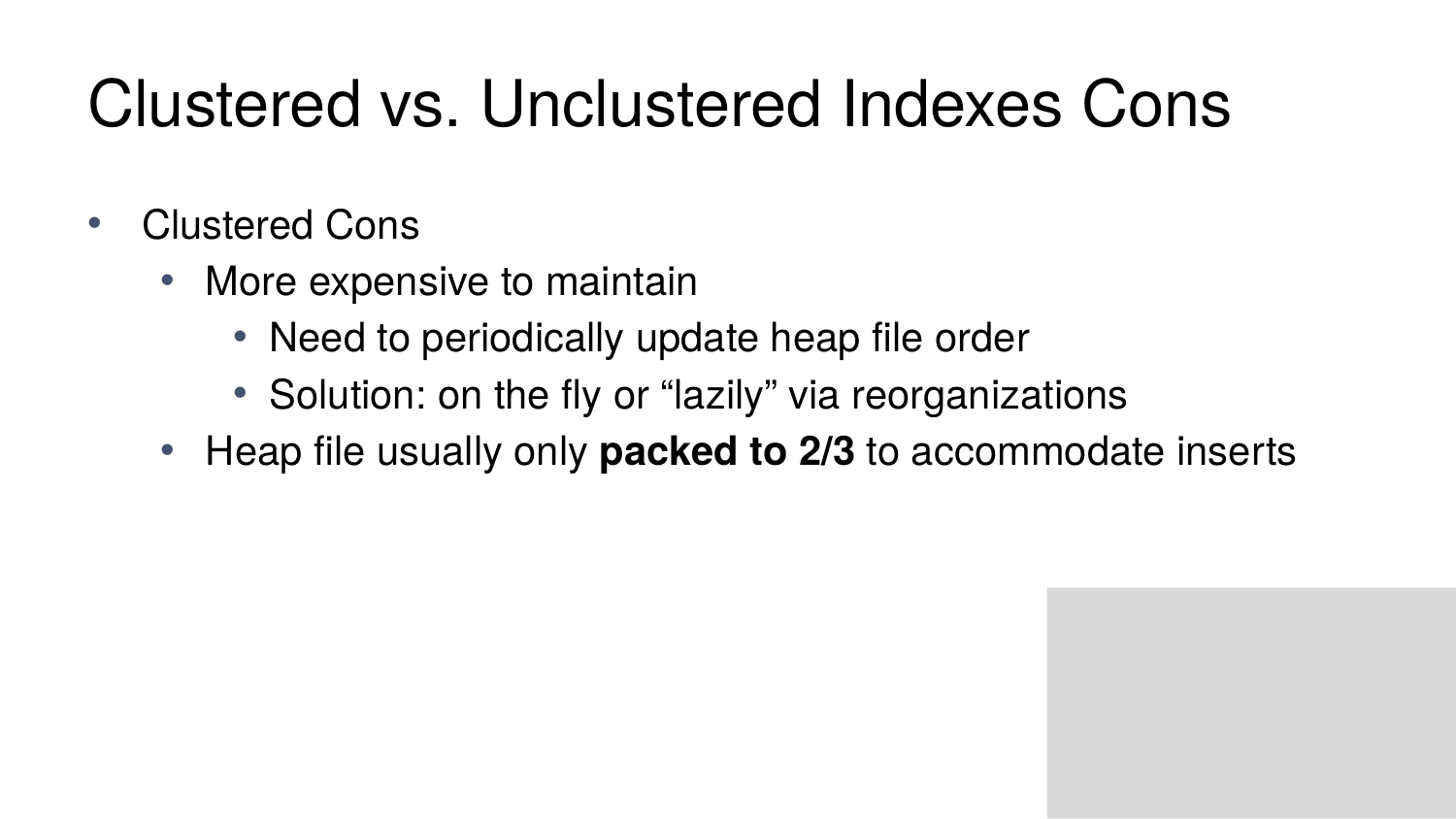

# Clustered vs. Unclustered Indexes Cons
Clustered Cons
More expensive to maintain
Need to periodically update heap file order
Solution: on the fly or “lazily” via reorganizations
Heap file usually only packed to 2/3 to accommodate inserts